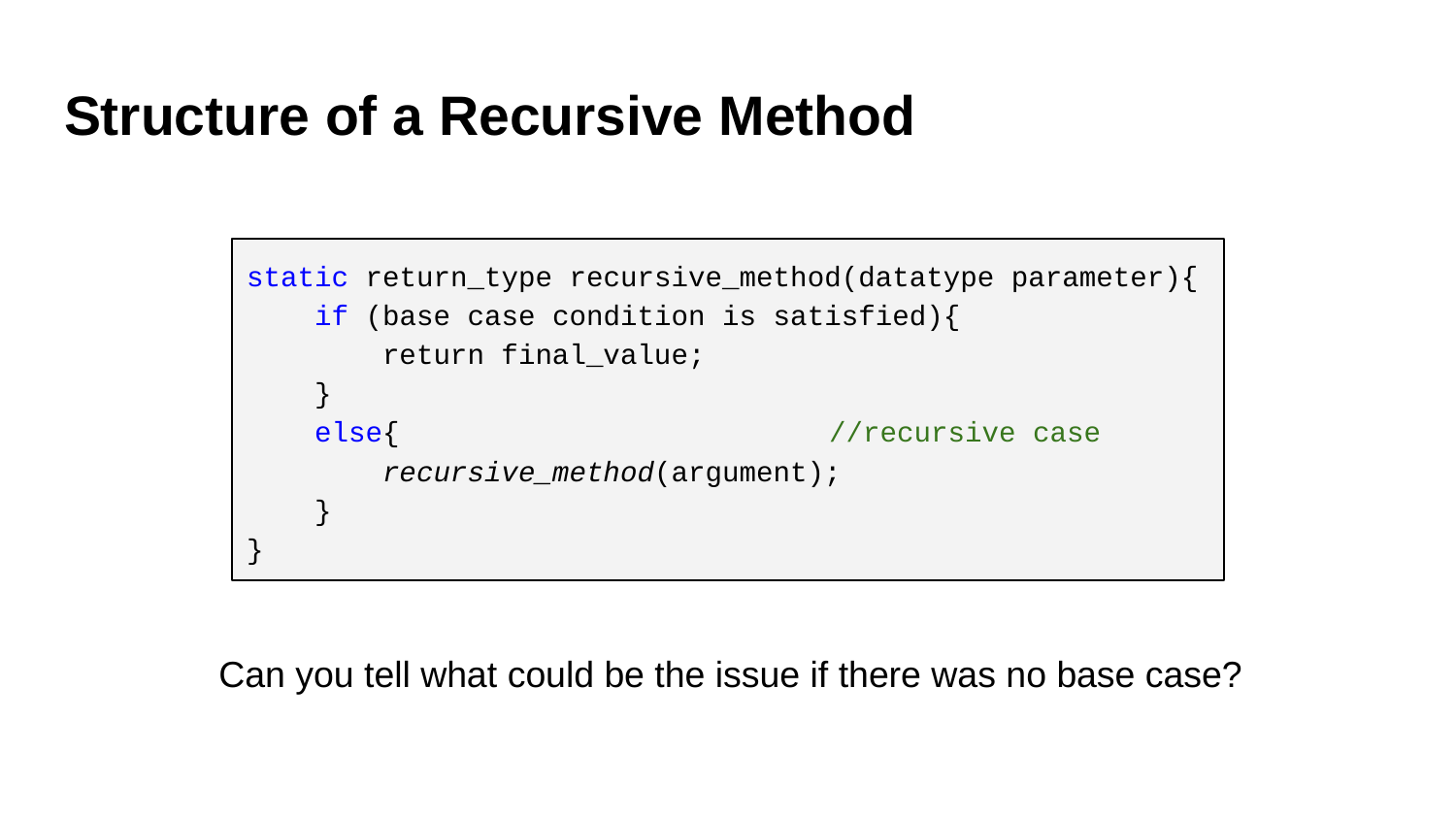

# Structure of a Recursive Method
static return_type recursive_method(datatype parameter){
    if (base case condition is satisfied){
        return final_value;
    }
    else{			//recursive case
        recursive_method(argument);
    }
}
Can you tell what could be the issue if there was no base case?